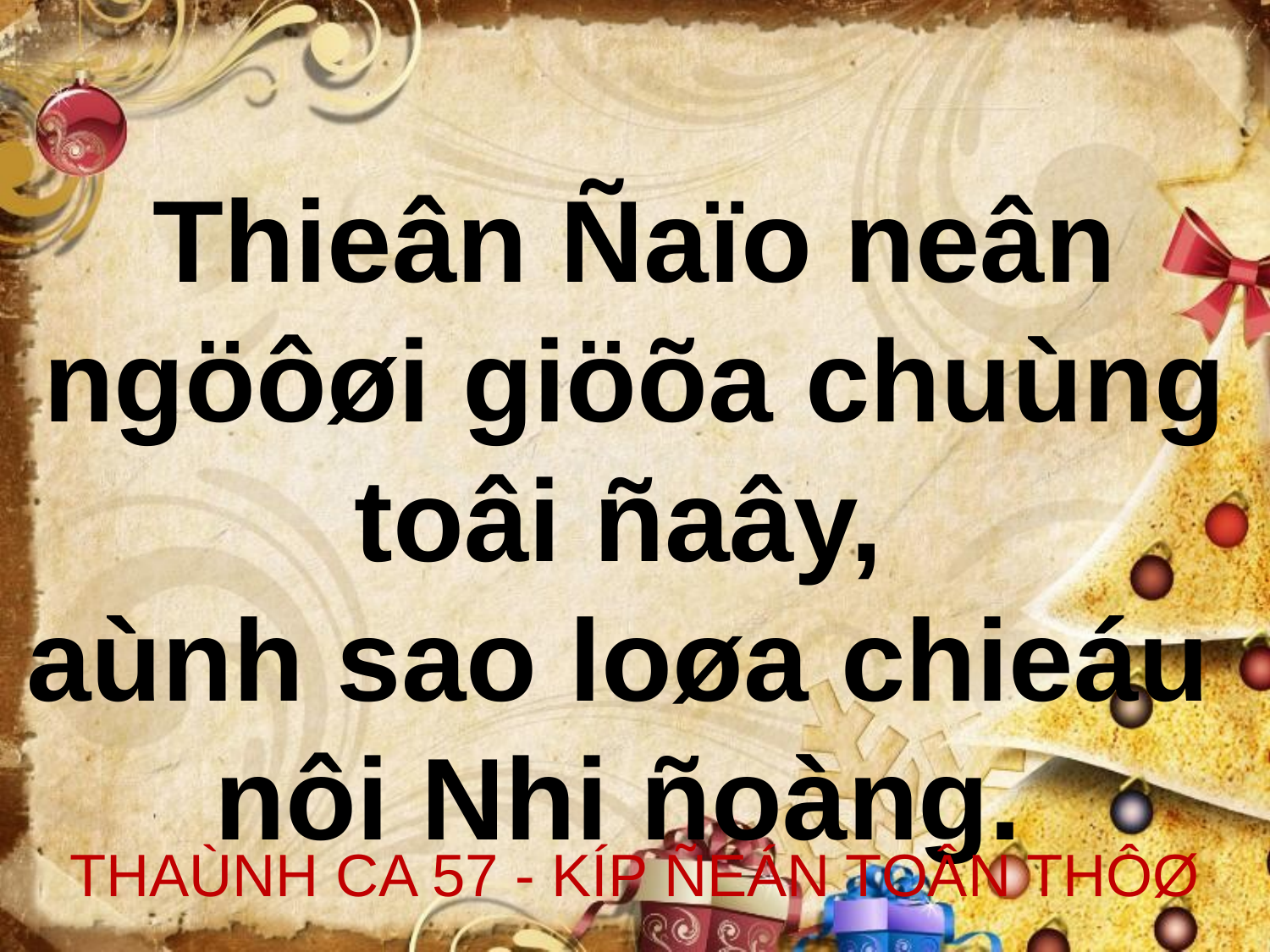

Thieân Ñaïo neân ngöôøi giöõa chuùng toâi ñaây,
aùnh sao loøa chieáu
nôi Nhi ñoàng.
THAÙNH CA 57 - KÍP ÑEÁN TOÂN THÔØ